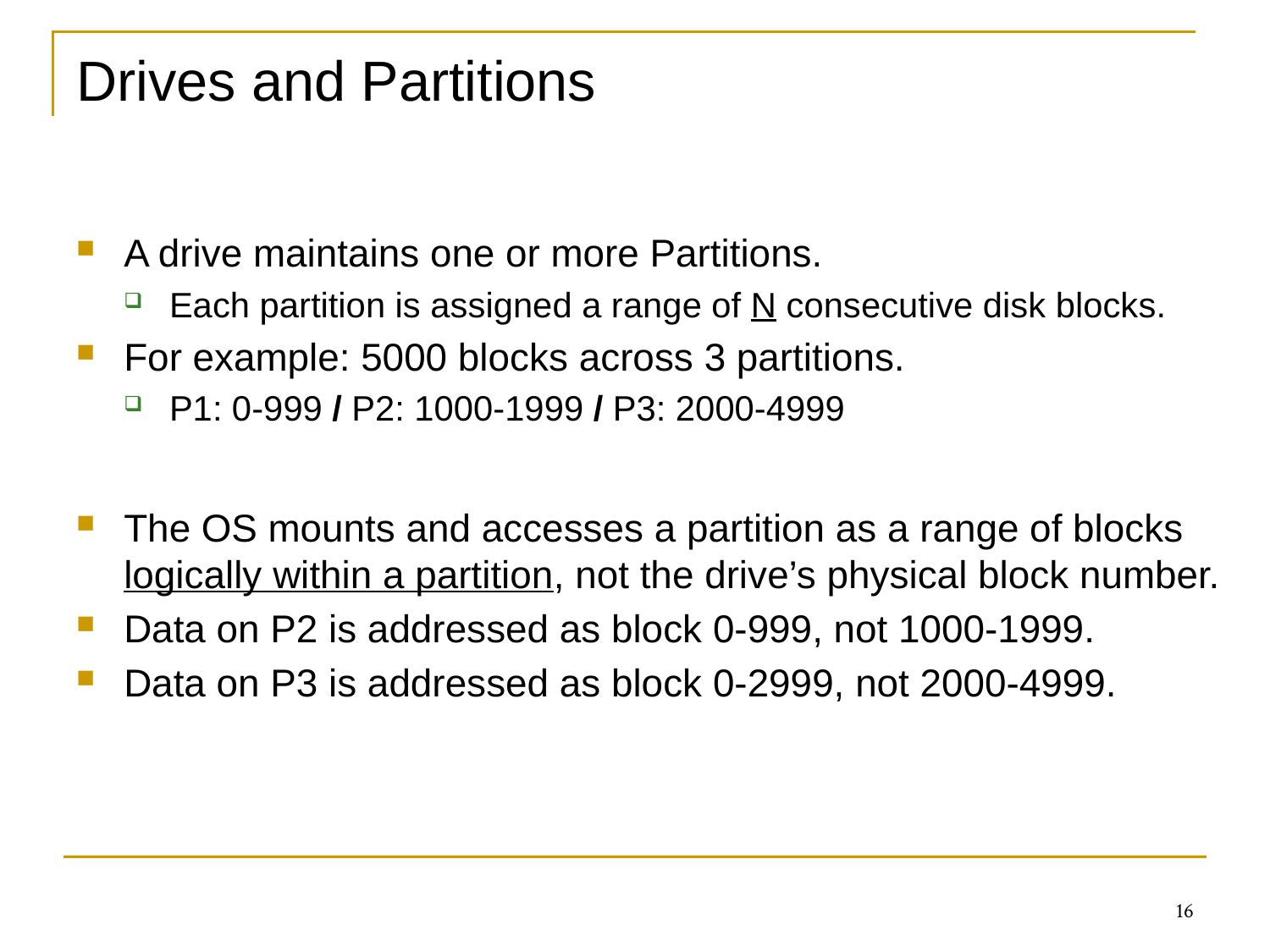

# Drives and Partitions
A drive maintains one or more Partitions.
Each partition is assigned a range of N consecutive disk blocks.
For example: 5000 blocks across 3 partitions.
P1: 0-999 / P2: 1000-1999 / P3: 2000-4999

The OS mounts and accesses a partition as a range of blocks logically within a partition, not the drive’s physical block number.
Data on P2 is addressed as block 0-999, not 1000-1999.
Data on P3 is addressed as block 0-2999, not 2000-4999.

16